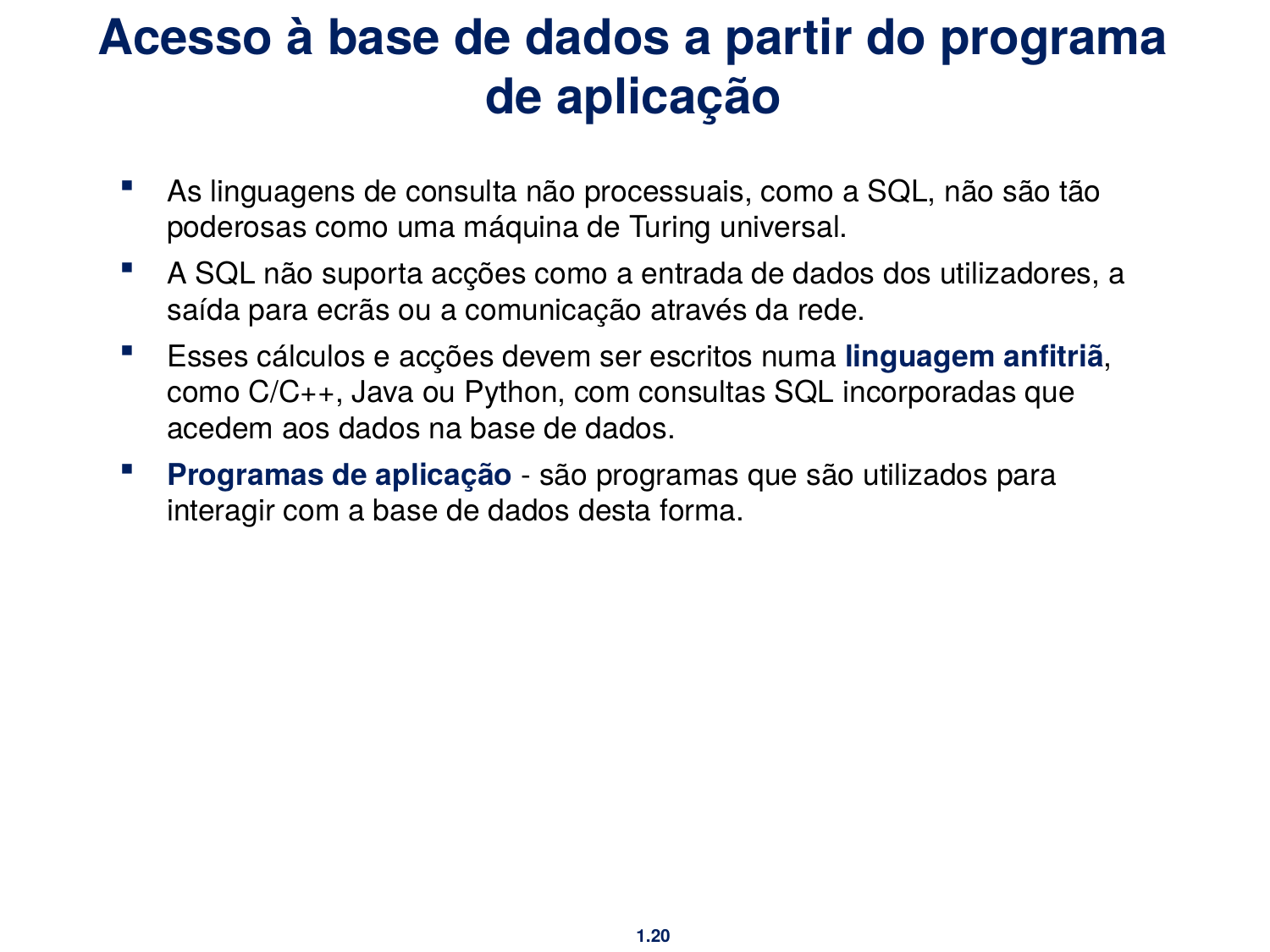

# Acesso à base de dados a partir do programa de aplicação
As linguagens de consulta não processuais, como a SQL, não são tão poderosas como uma máquina de Turing universal.
A SQL não suporta acções como a entrada de dados dos utilizadores, a saída para ecrãs ou a comunicação através da rede.
Esses cálculos e acções devem ser escritos numa linguagem anfitriã, como C/C++, Java ou Python, com consultas SQL incorporadas que acedem aos dados na base de dados.
Programas de aplicação - são programas que são utilizados para interagir com a base de dados desta forma.